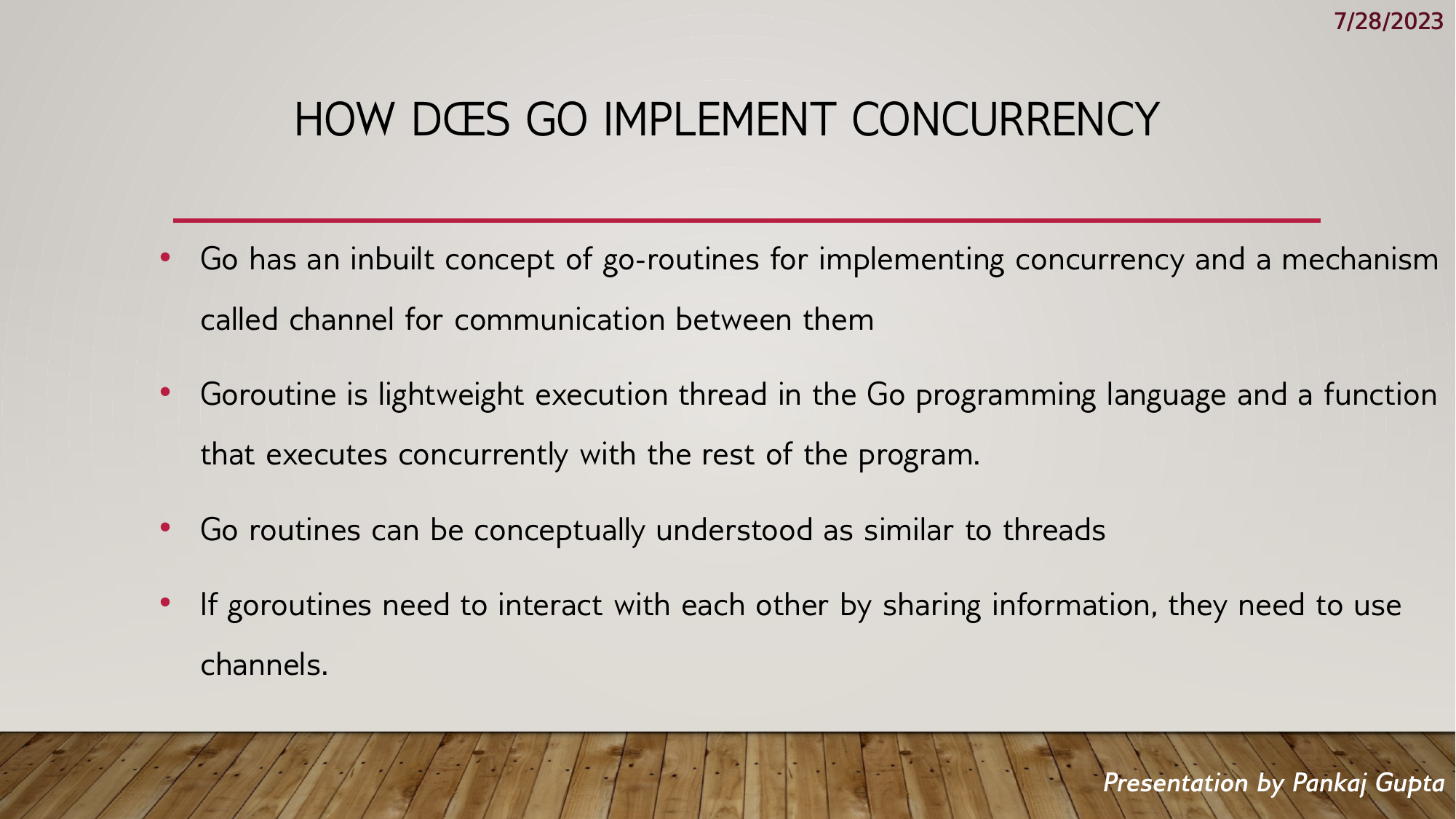

7/28/2023
# HOW DOES GO IMPLEMENT concurrency
Go has an inbuilt concept of go-routines for implementing concurrency and a mechanism called channel for communication between them
Goroutine is lightweight execution thread in the Go programming language and a function that executes concurrently with the rest of the program.
Go routines can be conceptually understood as similar to threads
If goroutines need to interact with each other by sharing information, they need to use channels.

Presentation by Pankaj Gupta